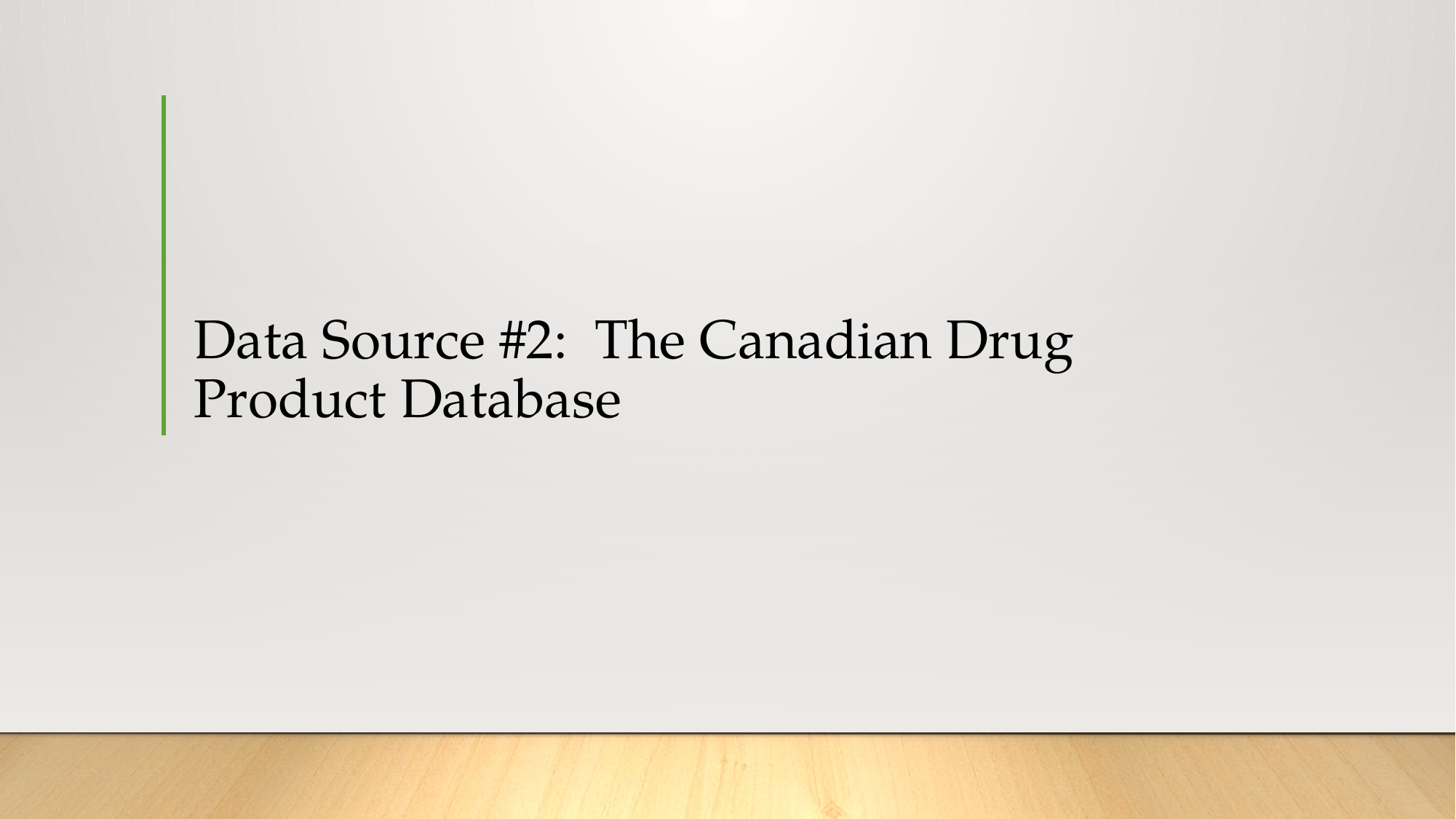

# Data Source #2:  The Canadian Drug Product Database